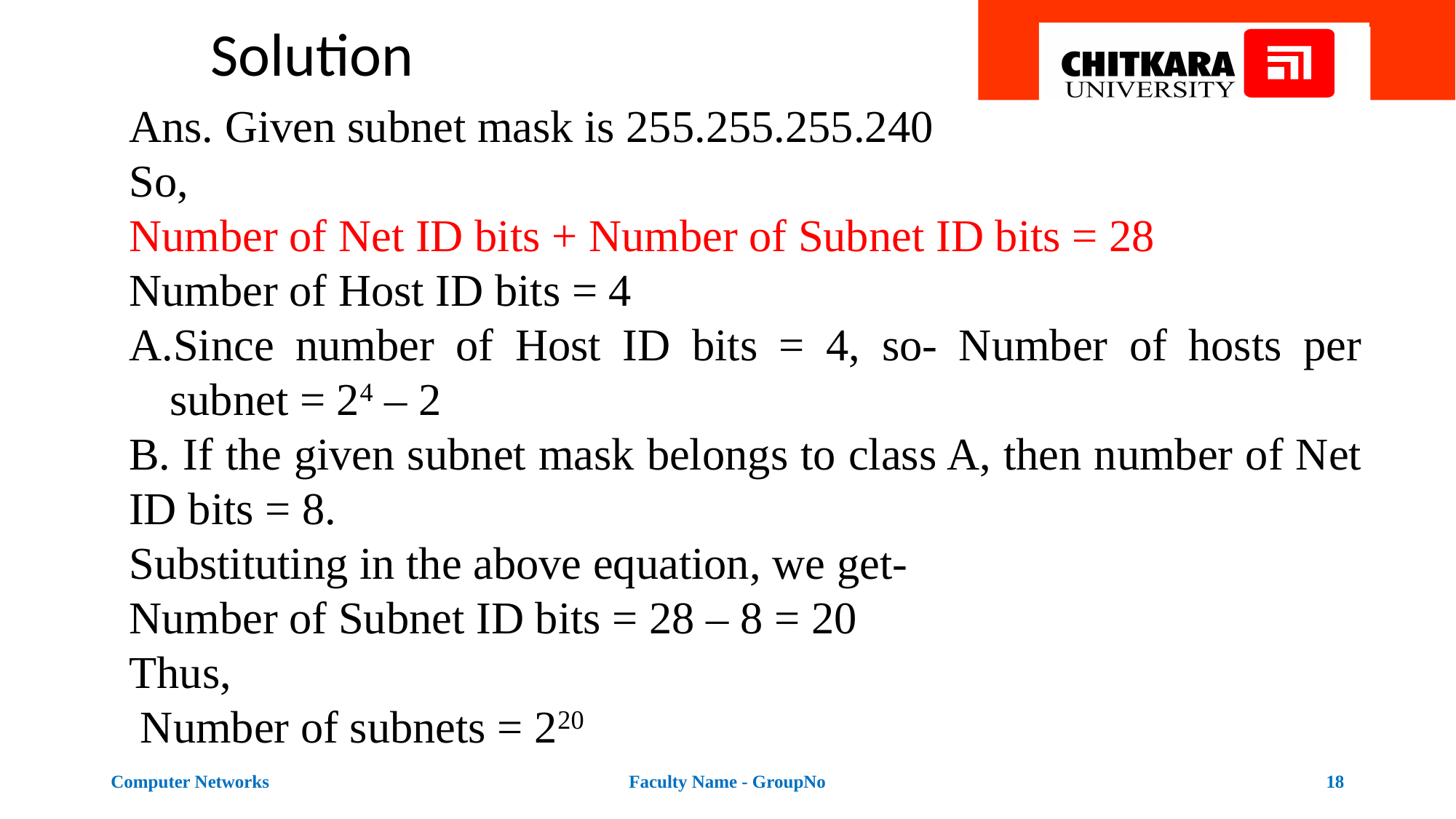

# Solution
Ans. Given subnet mask is 255.255.255.240
So,
Number of Net ID bits + Number of Subnet ID bits = 28
Number of Host ID bits = 4
Since number of Host ID bits = 4, so- Number of hosts per subnet = 24 – 2
B. If the given subnet mask belongs to class A, then number of Net ID bits = 8.
Substituting in the above equation, we get-
Number of Subnet ID bits = 28 – 8 = 20
Thus,
 Number of subnets = 220
Computer Networks
Faculty Name - GroupNo
18